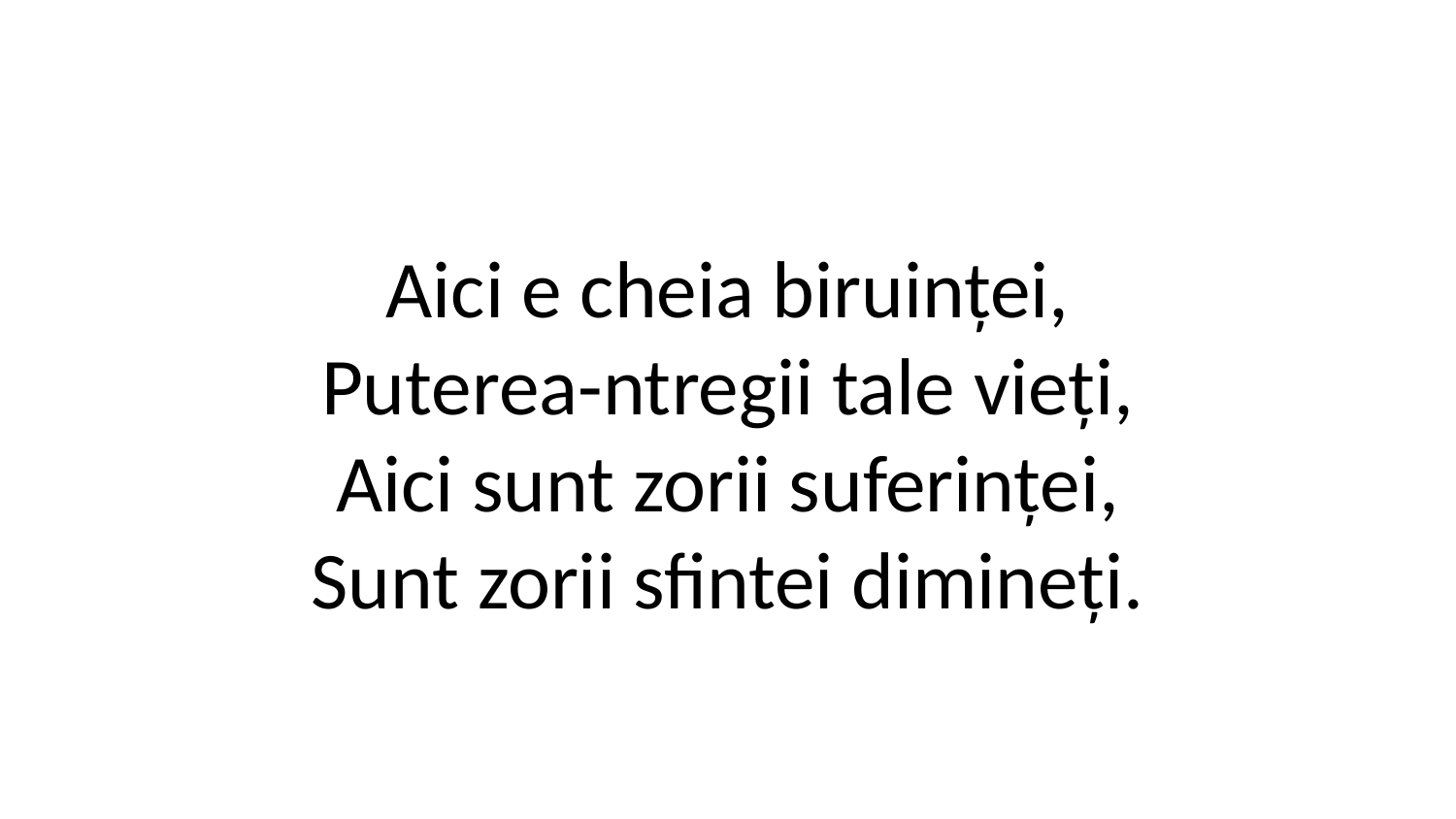

Aici e cheia biruinței,
Puterea-ntregii tale vieți,
Aici sunt zorii suferinței,
Sunt zorii sfintei dimineți.